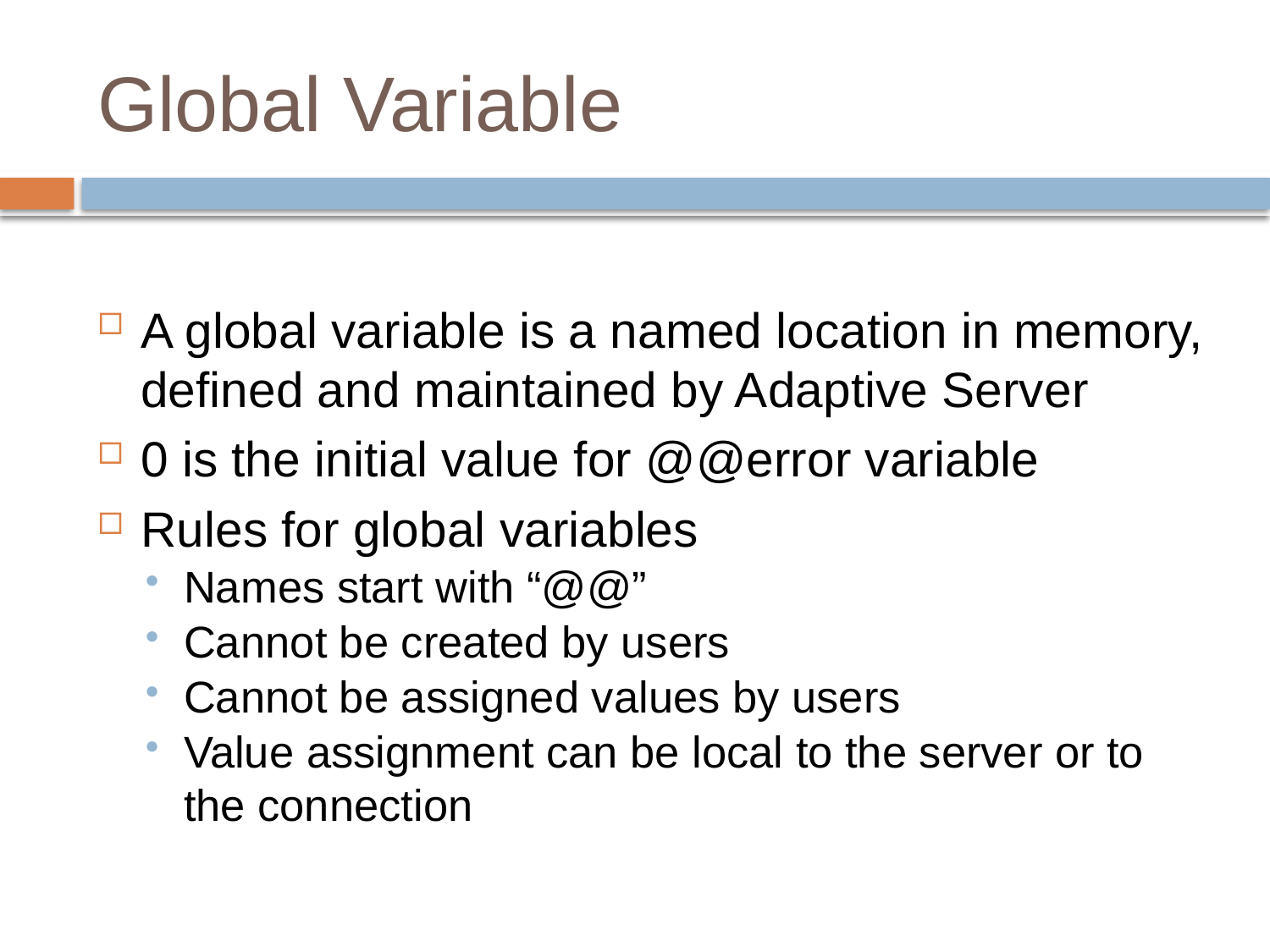

# Global Variable

A global variable is a named location in memory, defined and maintained by Adaptive Server
0 is the initial value for @@error variable
Rules for global variables
Names start with “@@”
Cannot be created by users
Cannot be assigned values by users
Value assignment can be local to the server or to the connection